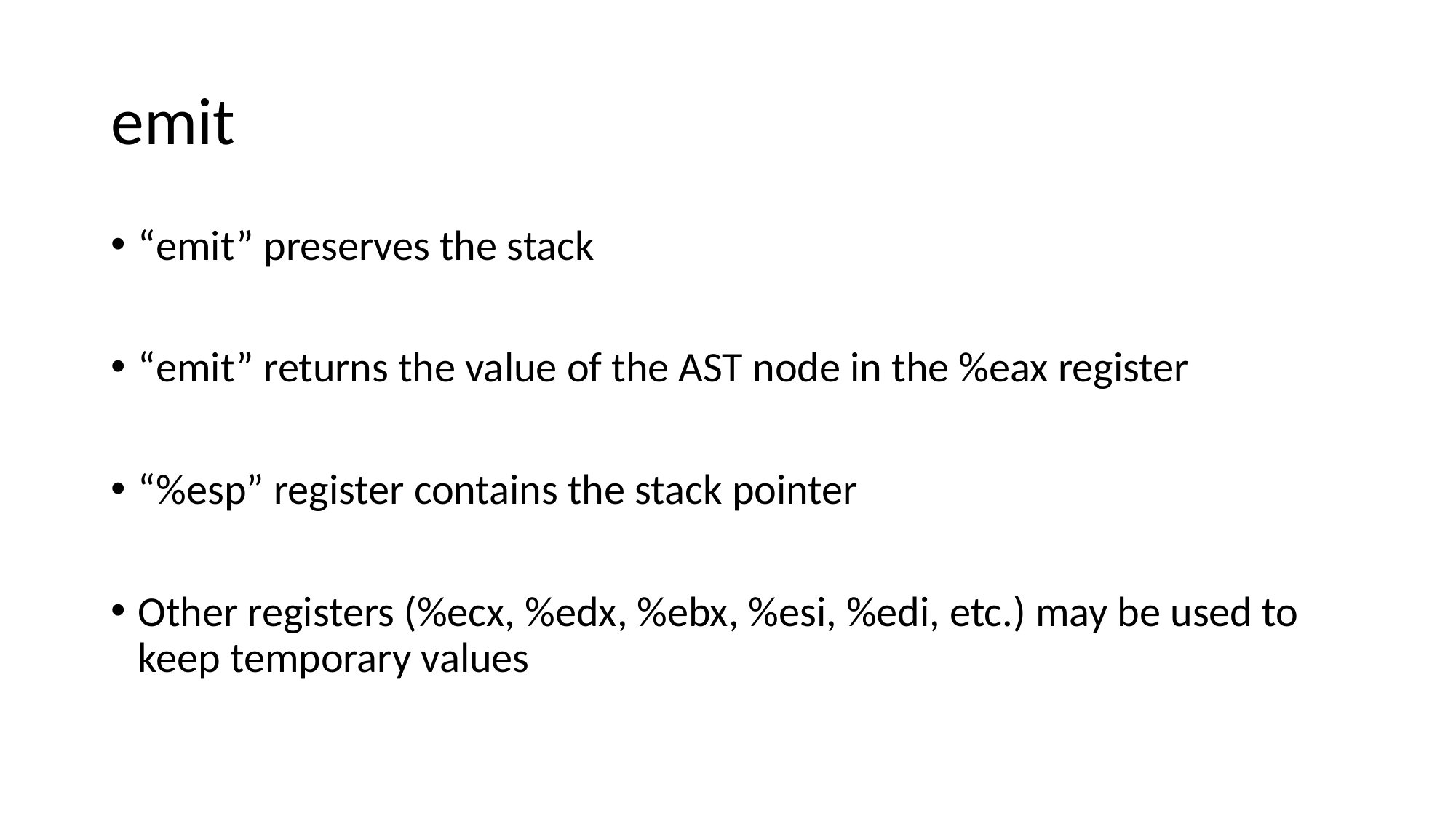

# emit
“emit” preserves the stack

“emit” returns the value of the AST node in the %eax register

“%esp” register contains the stack pointer

Other registers (%ecx, %edx, %ebx, %esi, %edi, etc.) may be used to keep temporary values